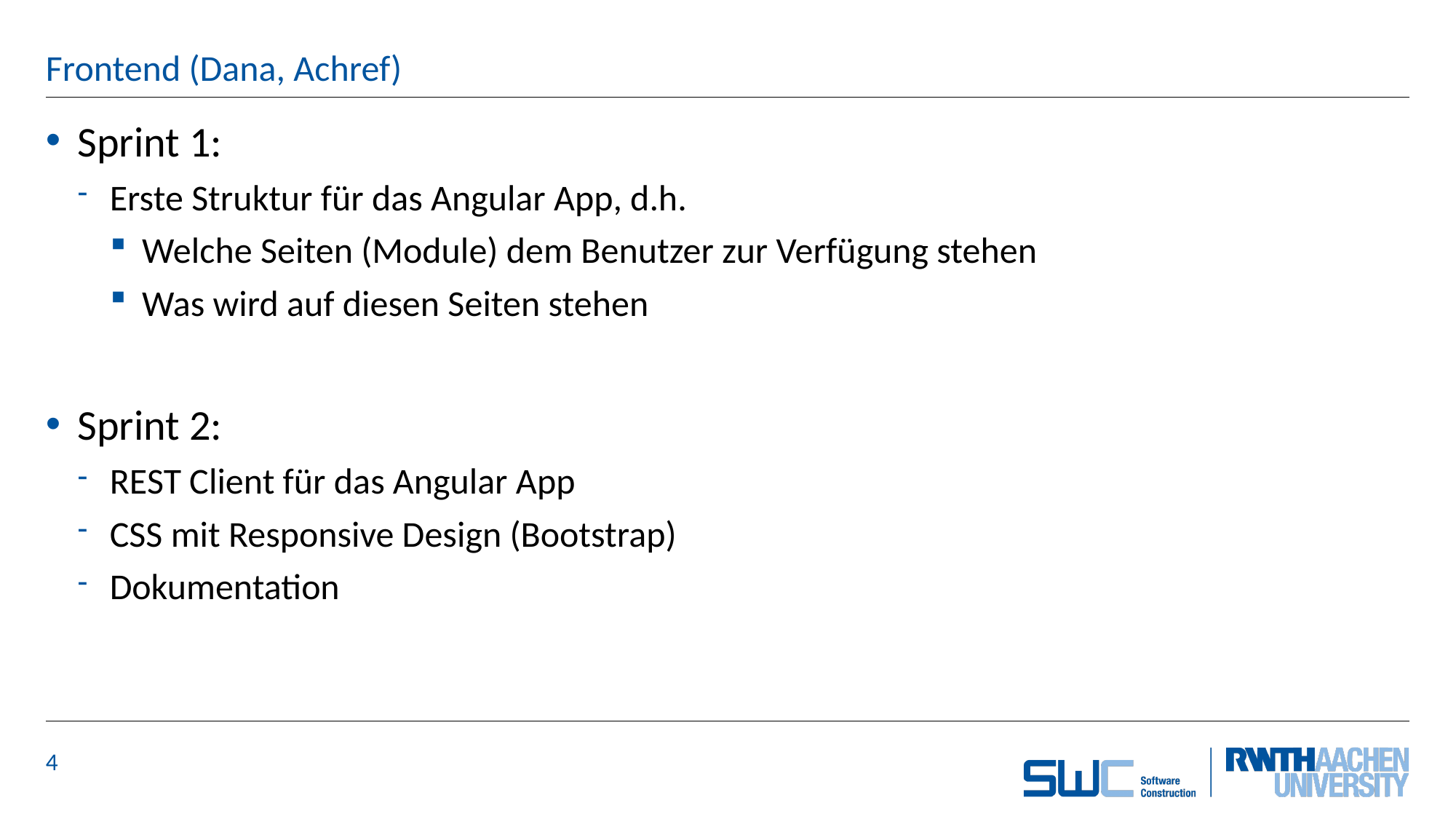

# Frontend (Dana, Achref)
Sprint 1:
Erste Struktur für das Angular App, d.h.
Welche Seiten (Module) dem Benutzer zur Verfügung stehen
Was wird auf diesen Seiten stehen

Sprint 2:
REST Client für das Angular App
CSS mit Responsive Design (Bootstrap)
Dokumentation

4